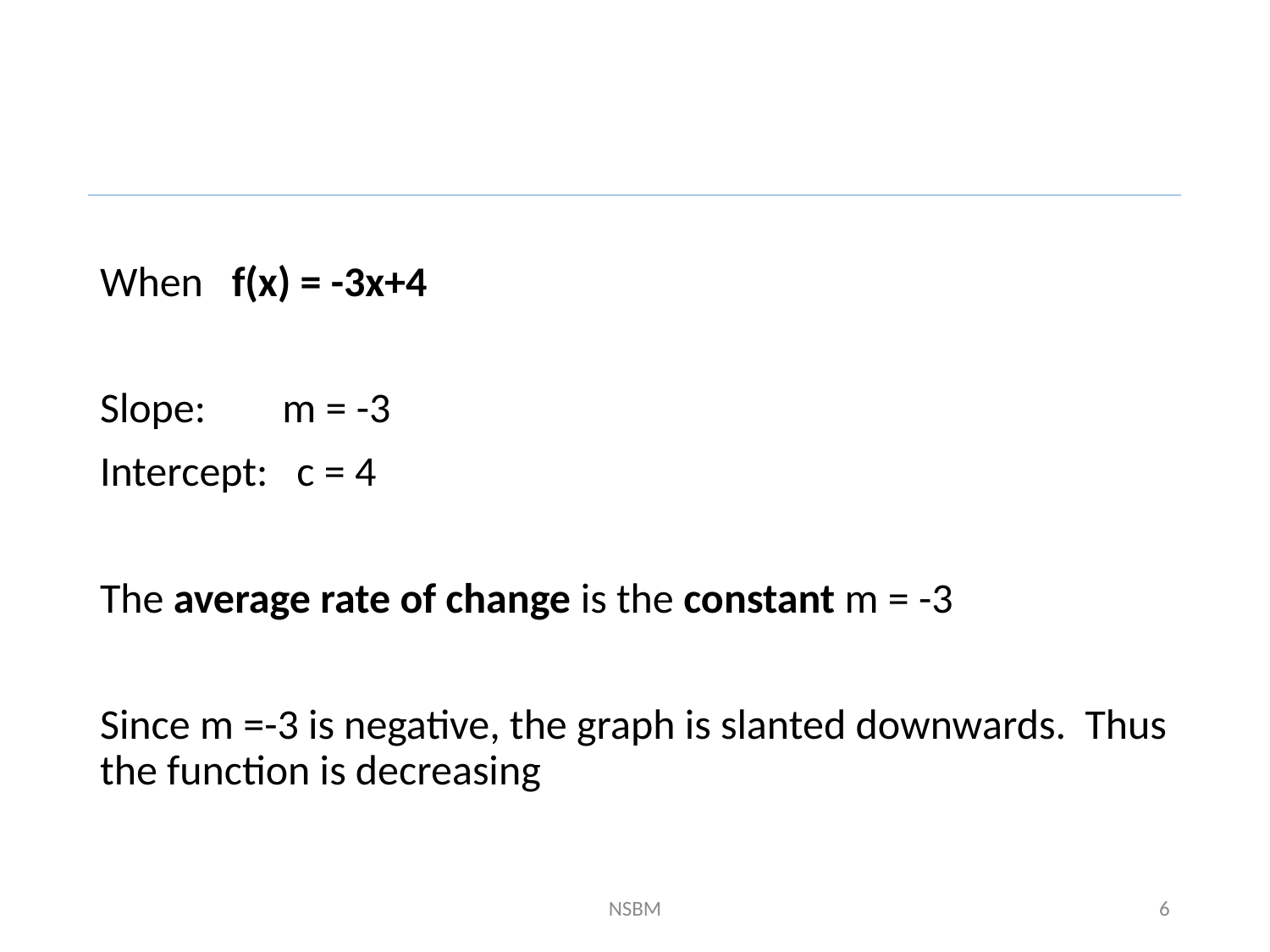

When   f(x) = -3x+4

Slope:        m = -3
Intercept:   c = 4

The average rate of change is the constant m = -3

Since m =-3 is negative, the graph is slanted downwards.  Thus the function is decreasing

NSBM
6